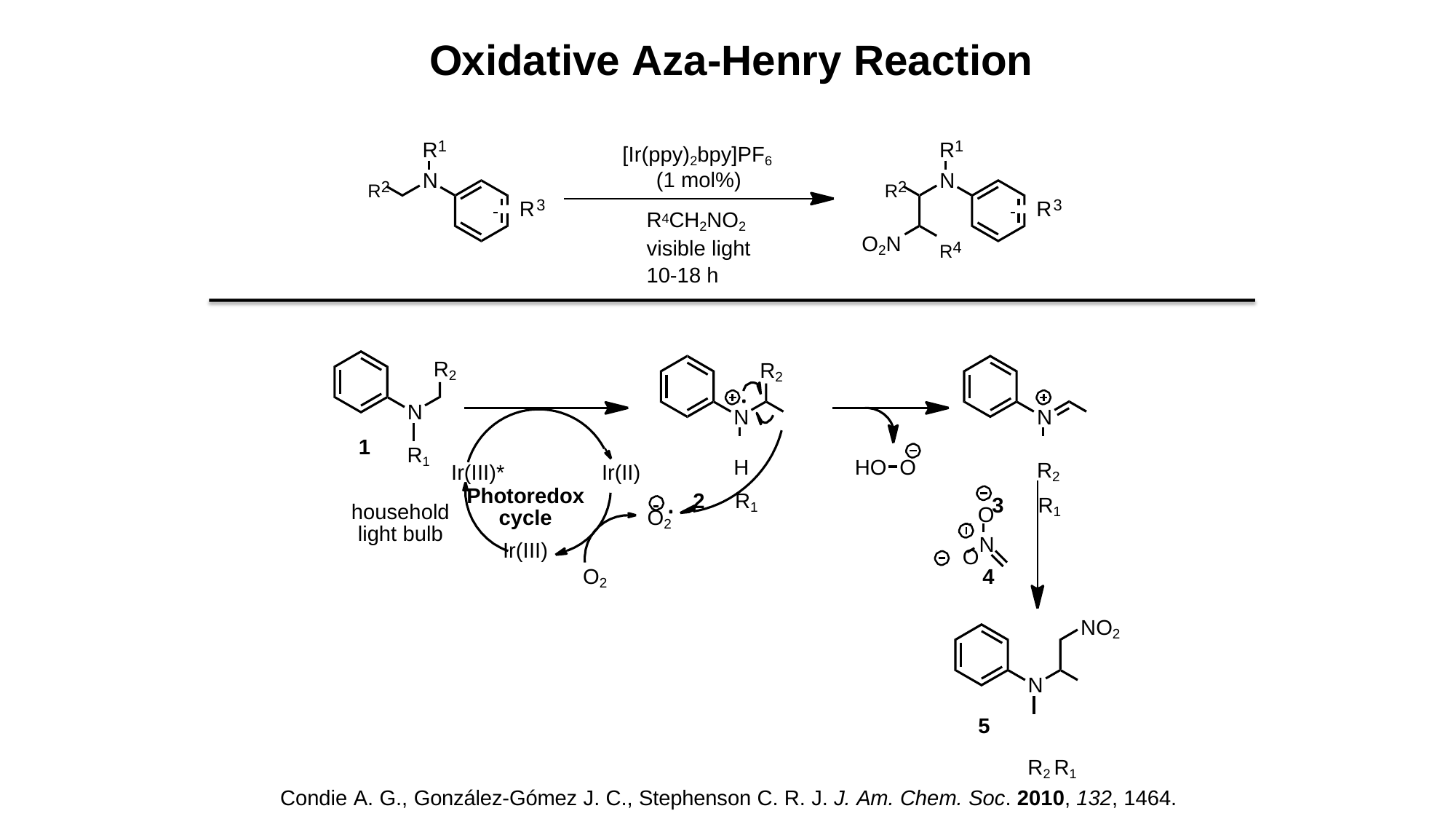

# Oxidative Aza-Henry Reaction
1
1
R
R
[Ir(ppy)2bpy]PF6 (1 mol%)

R2
R2
N
N

 		3

 		3

R

R

R4CH2NO2
visible light 10-18 h

R4

O2N

R2
R2

N R1

N	H
2	R1
N	R2
3	R1

1

HO  O
Ir(II)
Ir(III)*
Photoredox cycle

Ir(III)

O2

  O N
O
4
household light bulb

O2

NO2

N	R2 R1

5
Condie A. G., González-Gómez J. C., Stephenson C. R. J. J. Am. Chem. Soc. 2010, 132, 1464.